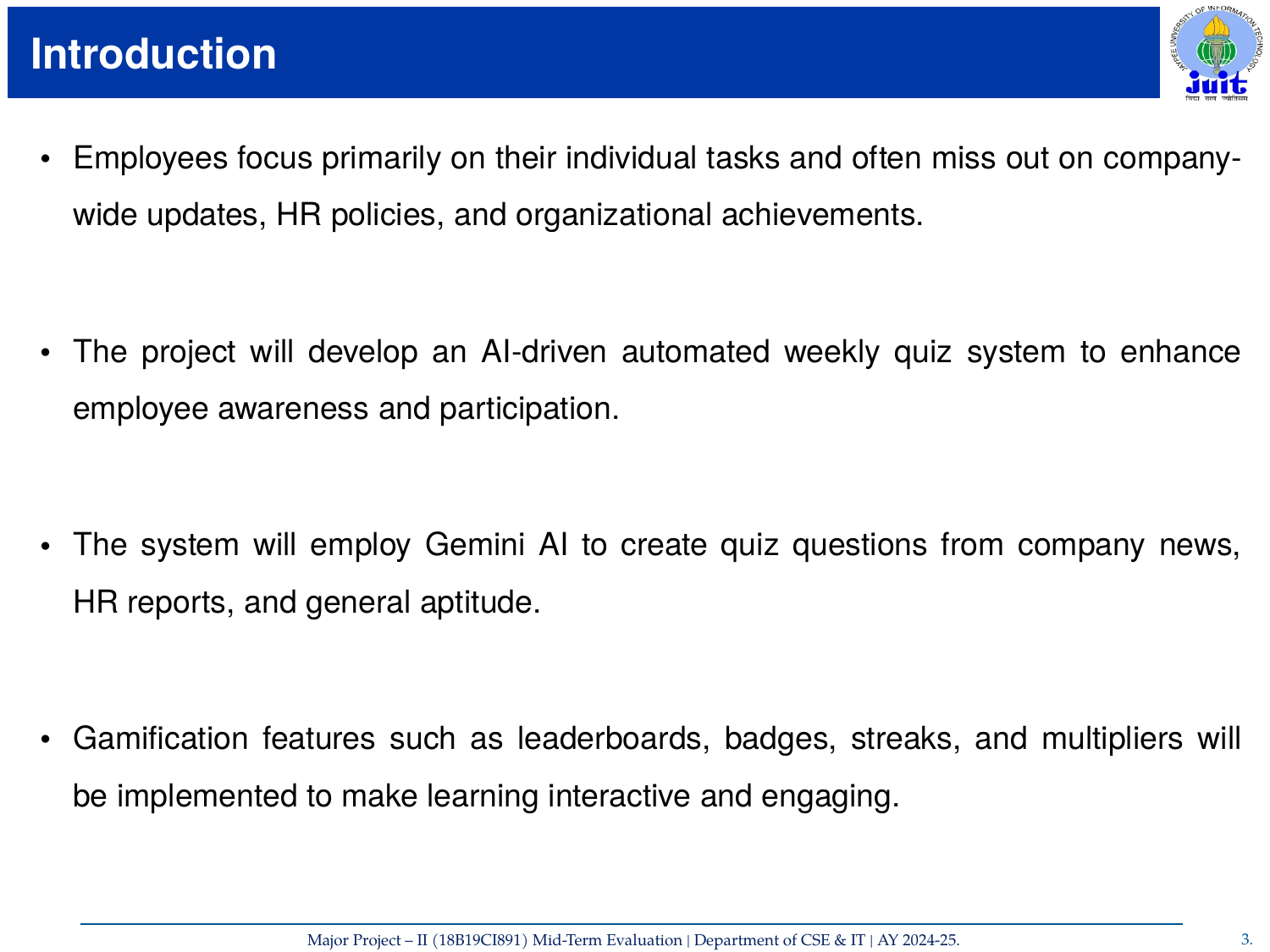

# Introduction
Employees focus primarily on their individual tasks and often miss out on company-wide updates, HR policies, and organizational achievements.

The project will develop an AI-driven automated weekly quiz system to enhance employee awareness and participation.

The system will employ Gemini AI to create quiz questions from company news, HR reports, and general aptitude.

Gamification features such as leaderboards, badges, streaks, and multipliers will be implemented to make learning interactive and engaging.